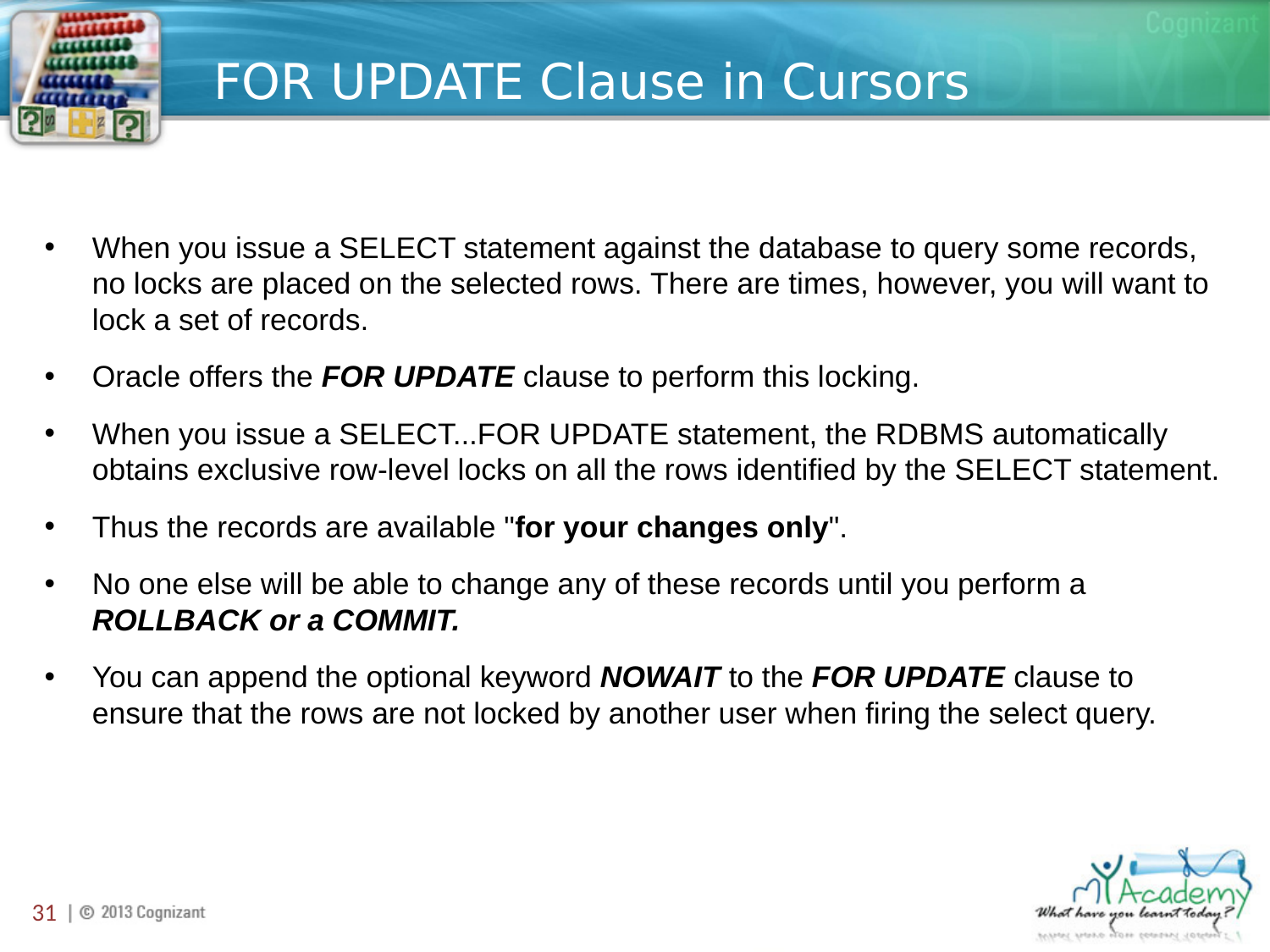

# FOR UPDATE Clause in Cursors
When you issue a SELECT statement against the database to query some records, no locks are placed on the selected rows. There are times, however, you will want to lock a set of records.
Oracle offers the FOR UPDATE clause to perform this locking.
When you issue a SELECT...FOR UPDATE statement, the RDBMS automatically obtains exclusive row-level locks on all the rows identified by the SELECT statement.
Thus the records are available "for your changes only".
No one else will be able to change any of these records until you perform a ROLLBACK or a COMMIT.
You can append the optional keyword NOWAIT to the FOR UPDATE clause to ensure that the rows are not locked by another user when firing the select query.
31